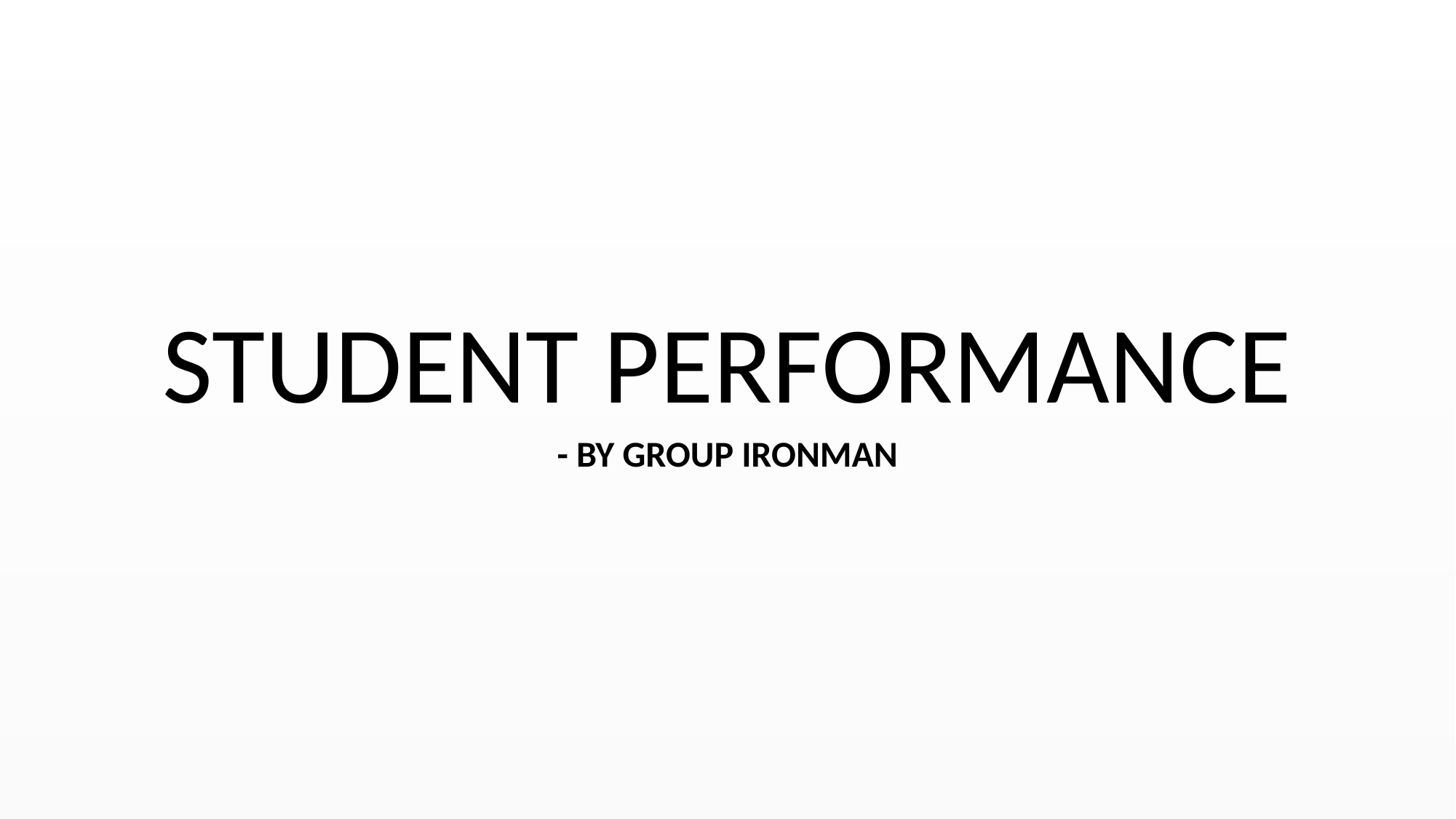

# STUDENT PERFORMANCE
- BY GROUP IRONMAN